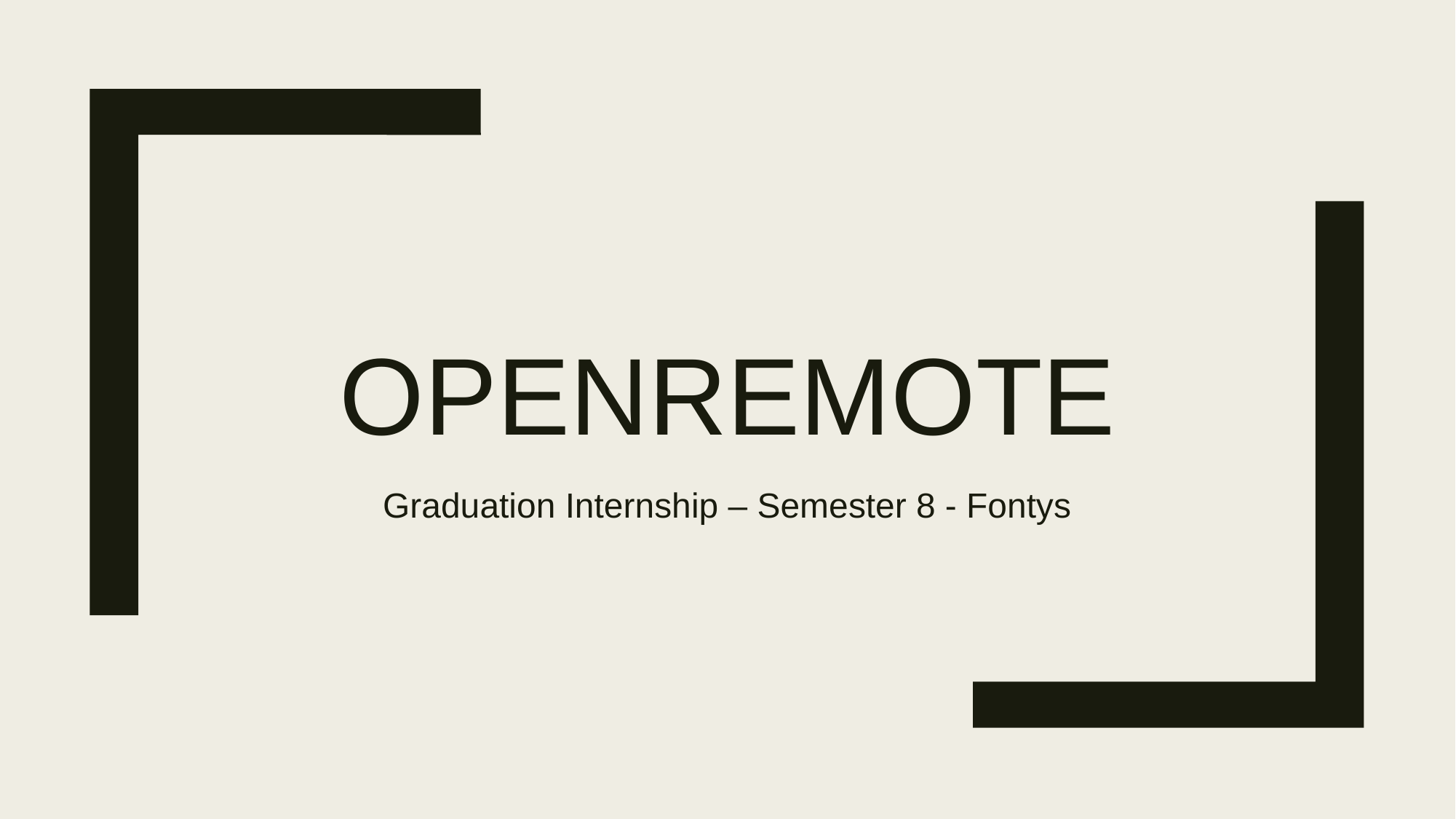

# OpenRemote
Graduation Internship – Semester 8 - Fontys